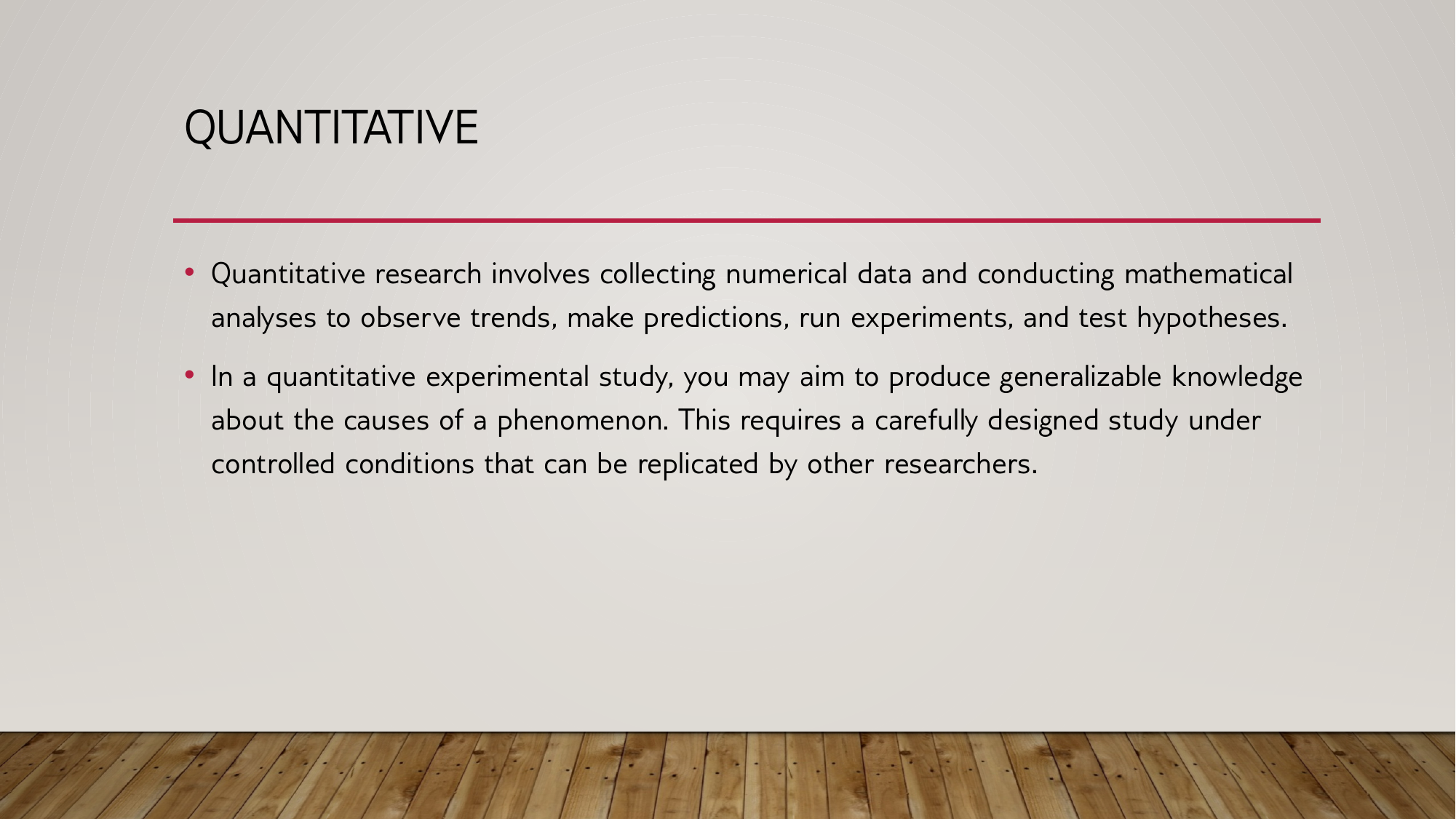

# quantitative
Quantitative research involves collecting numerical data and conducting mathematical analyses to observe trends, make predictions, run experiments, and test hypotheses.
In a quantitative experimental study, you may aim to produce generalizable knowledge about the causes of a phenomenon. This requires a carefully designed study under controlled conditions that can be replicated by other researchers.